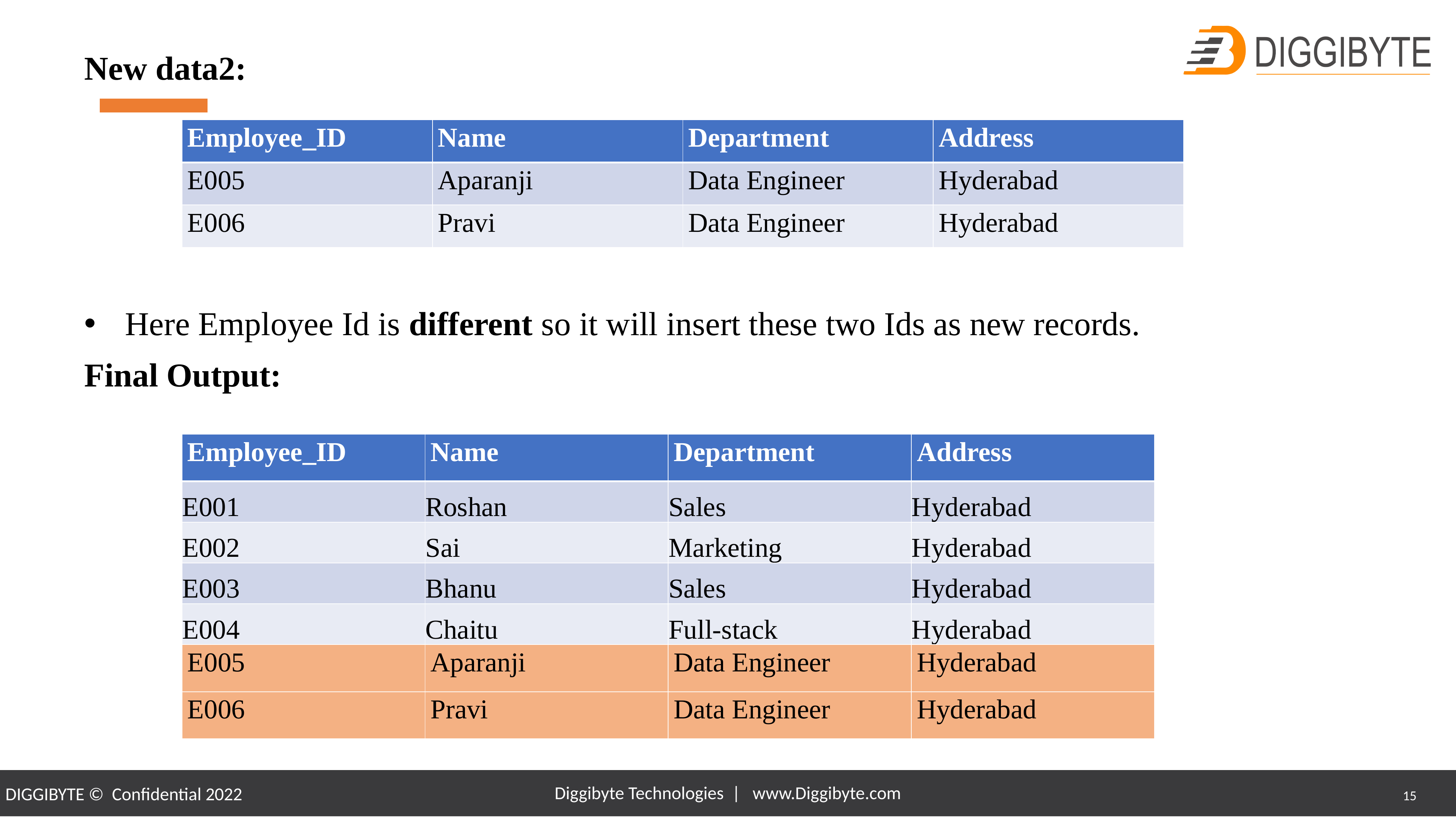

#
New data2:

Here Employee Id is different so it will insert these two Ids as new records.
Final Output:

| Employee\_ID | Name | Department | Address |
| --- | --- | --- | --- |
| E005 | Aparanji | Data Engineer | Hyderabad |
| E006 | Pravi | Data Engineer | Hyderabad |
| Employee\_ID | Name | Department | Address |
| --- | --- | --- | --- |
| E001 | Roshan | Sales | Hyderabad |
| E002 | Sai | Marketing | Hyderabad |
| E003 | Bhanu | Sales | Hyderabad |
| E004 | Chaitu | Full-stack | Hyderabad |
| E005 | Aparanji | Data Engineer | Hyderabad |
| E006 | Pravi | Data Engineer | Hyderabad |
Diggibyte Technologies  |   www.Diggibyte.com
15